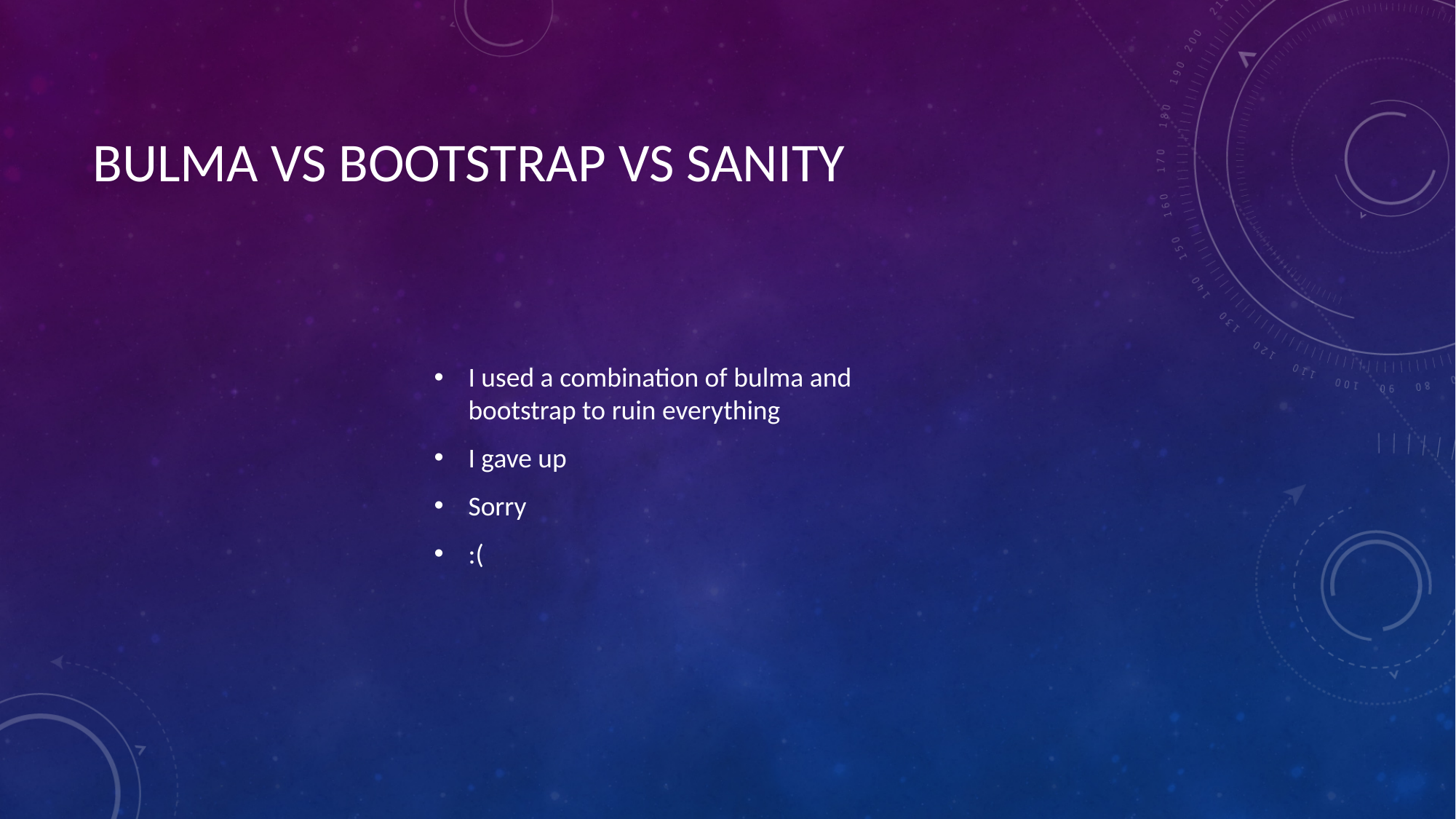

# Bulma vs bootstrap vs sanity
I used a combination of bulma and bootstrap to ruin everything
I gave up
Sorry
:(